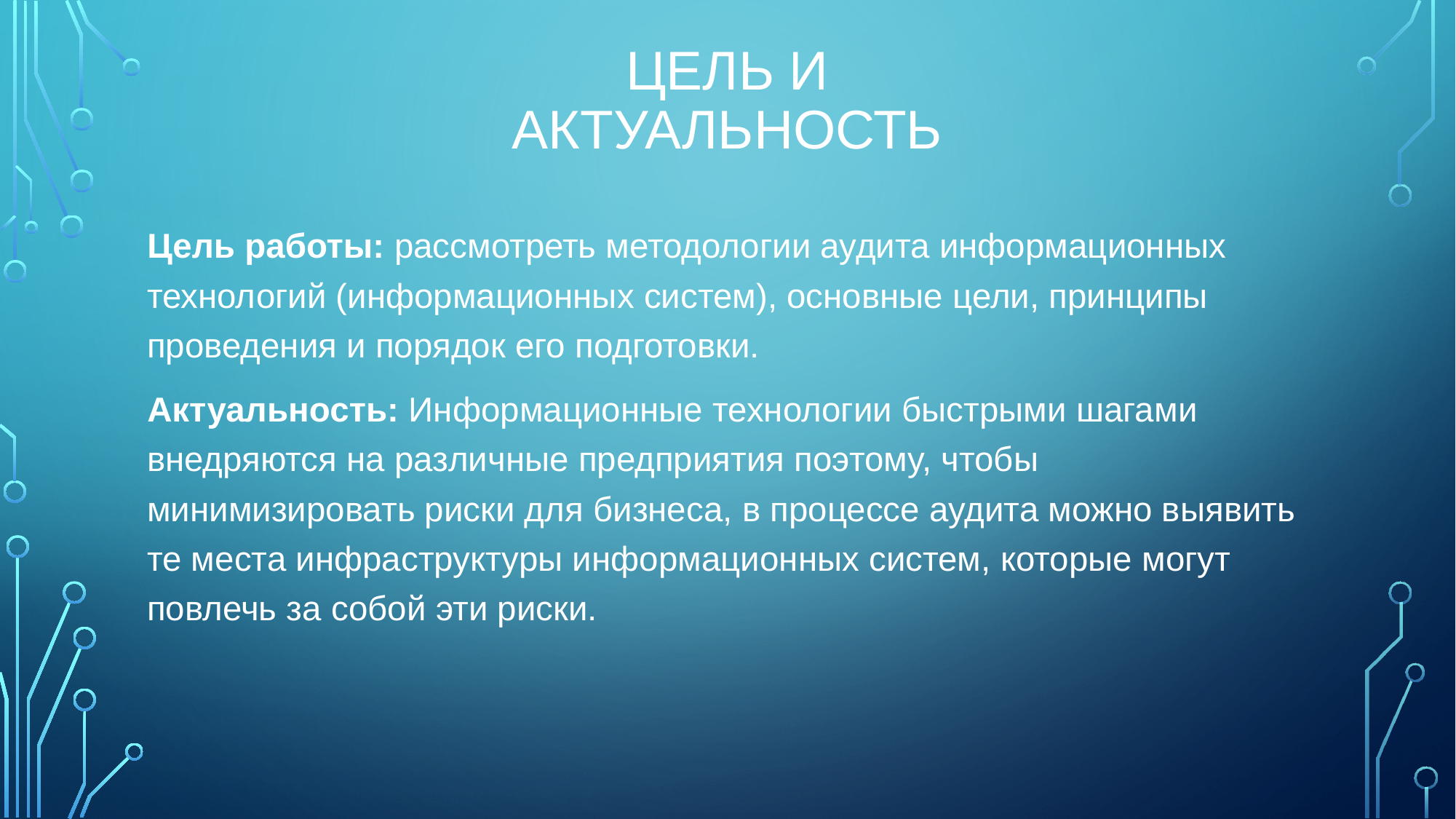

# Цель и актуальность
Цель работы: рассмотреть методологии аудита информационных технологий (информационных систем), основные цели, принципы проведения и порядок его подготовки.
Актуальность: Информационные технологии быстрыми шагами внедряются на различные предприятия поэтому, чтобы минимизировать риски для бизнеса, в процессе аудита можно выявить те места инфраструктуры информационных систем, которые могут повлечь за собой эти риски.